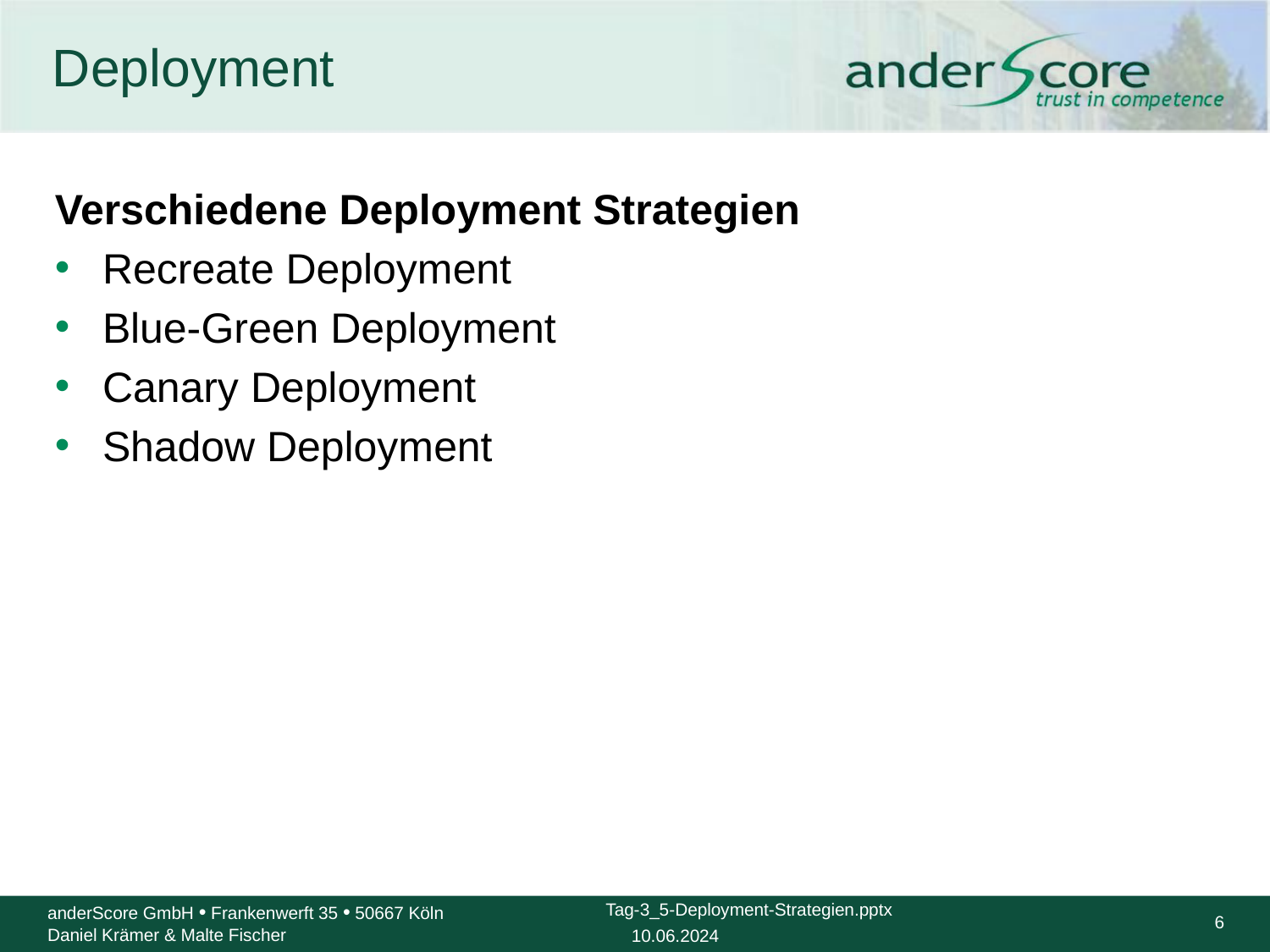

# Deployment
Verschiedene Deployment Strategien
Recreate Deployment
Blue-Green Deployment
Canary Deployment
Shadow Deployment